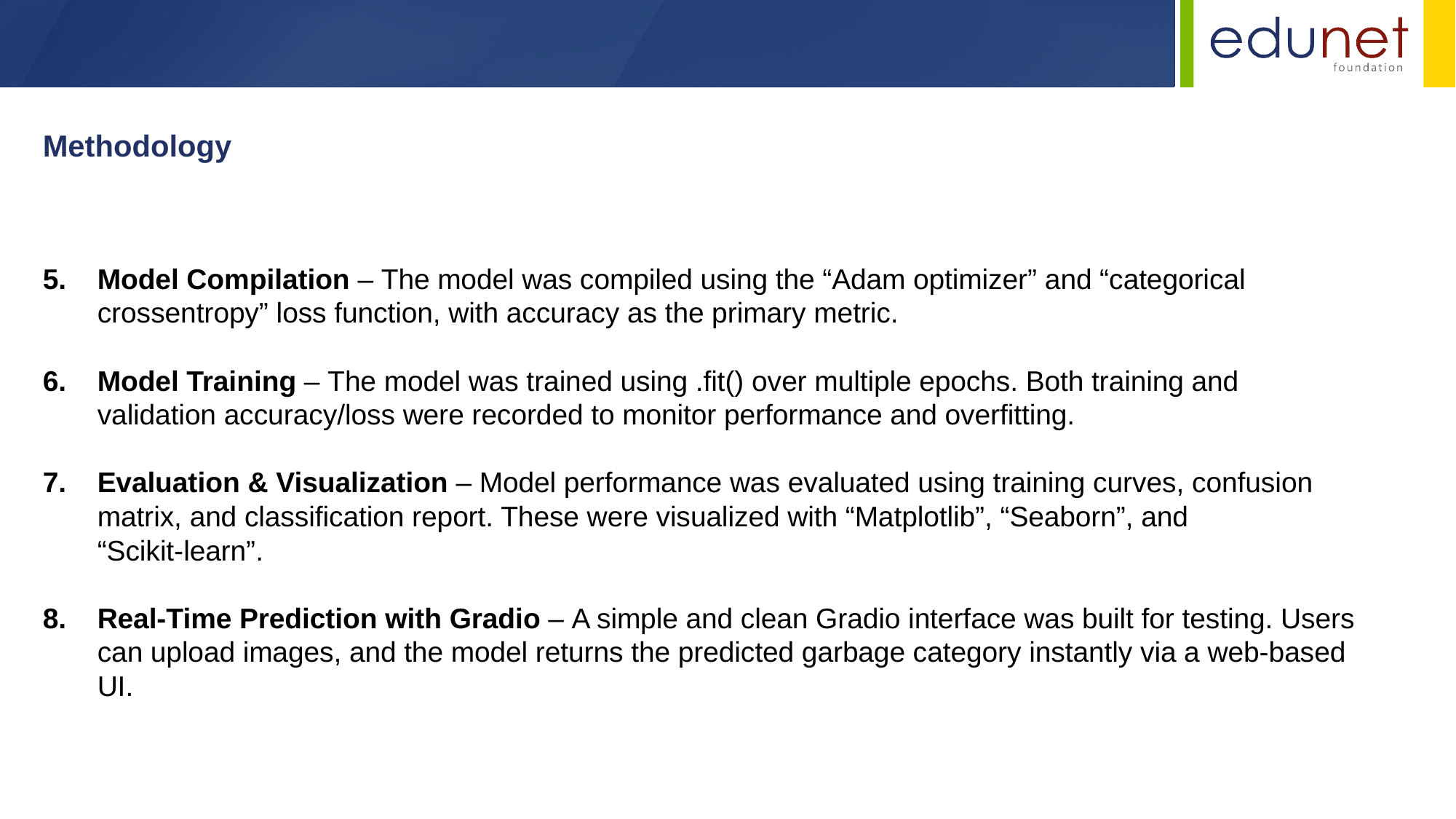

Methodology
Model Compilation – The model was compiled using the “Adam optimizer” and “categorical crossentropy” loss function, with accuracy as the primary metric.

Model Training – The model was trained using .fit() over multiple epochs. Both training and validation accuracy/loss were recorded to monitor performance and overfitting.

Evaluation & Visualization – Model performance was evaluated using training curves, confusion matrix, and classification report. These were visualized with “Matplotlib”, “Seaborn”, and             “Scikit-learn”.

Real-Time Prediction with Gradio – A simple and clean Gradio interface was built for testing. Users can upload images, and the model returns the predicted garbage category instantly via a web-based UI.